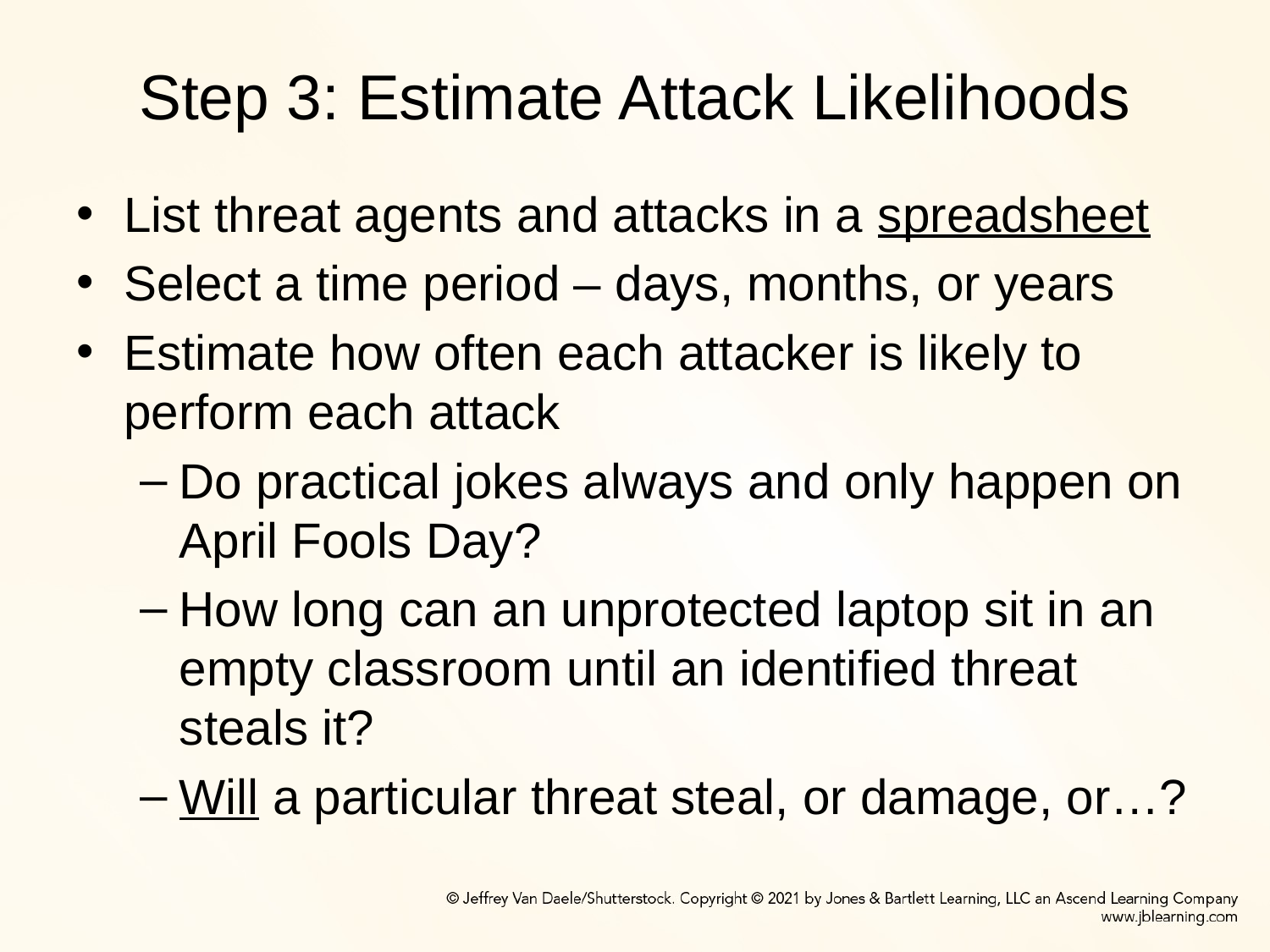

# Step 3: Estimate Attack Likelihoods
List threat agents and attacks in a spreadsheet
Select a time period – days, months, or years
Estimate how often each attacker is likely to perform each attack
Do practical jokes always and only happen on April Fools Day?
How long can an unprotected laptop sit in an empty classroom until an identified threat steals it?
Will a particular threat steal, or damage, or…?